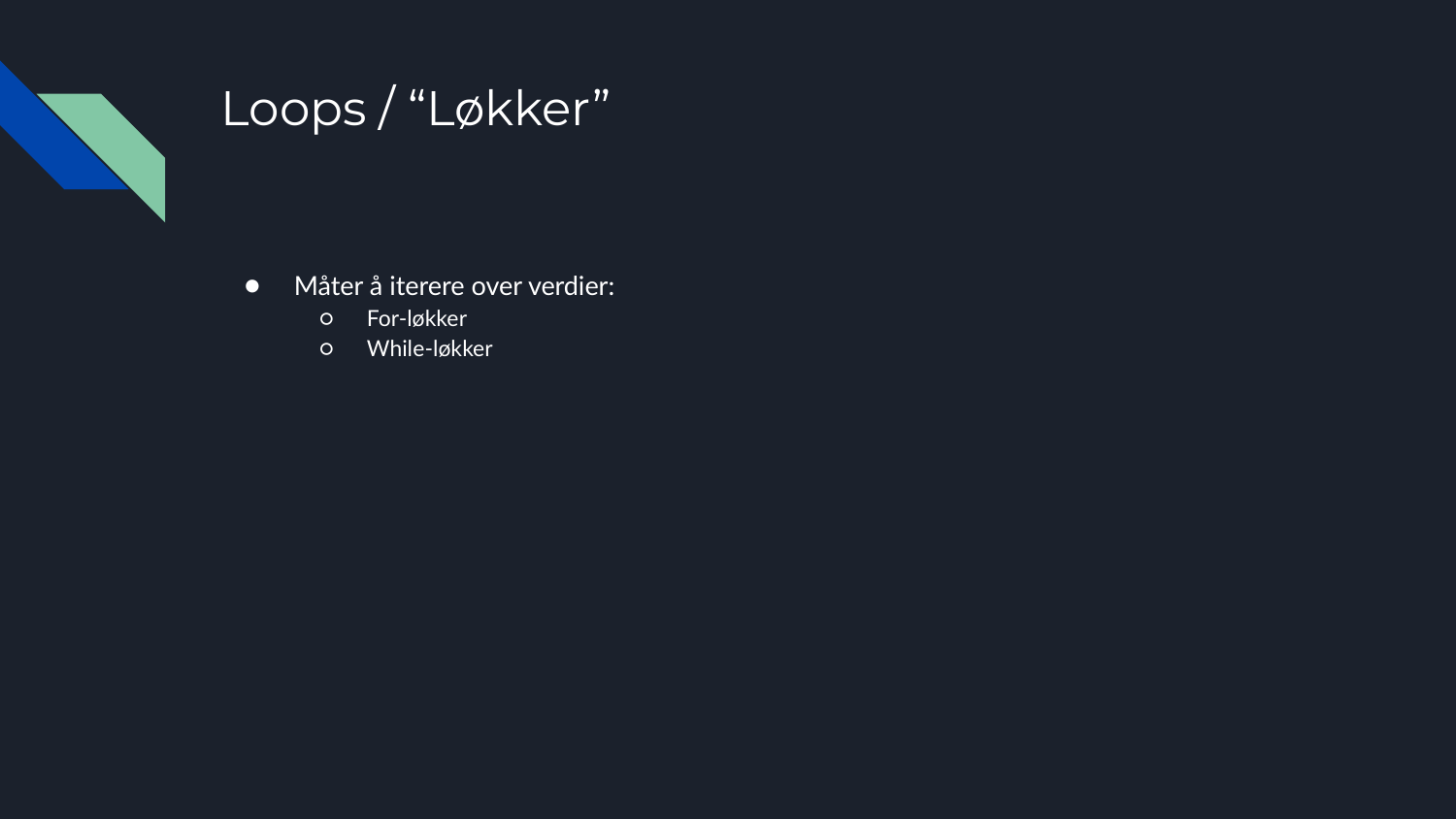

# Loops / “Løkker”
Måter å iterere over verdier:
For-løkker
While-løkker